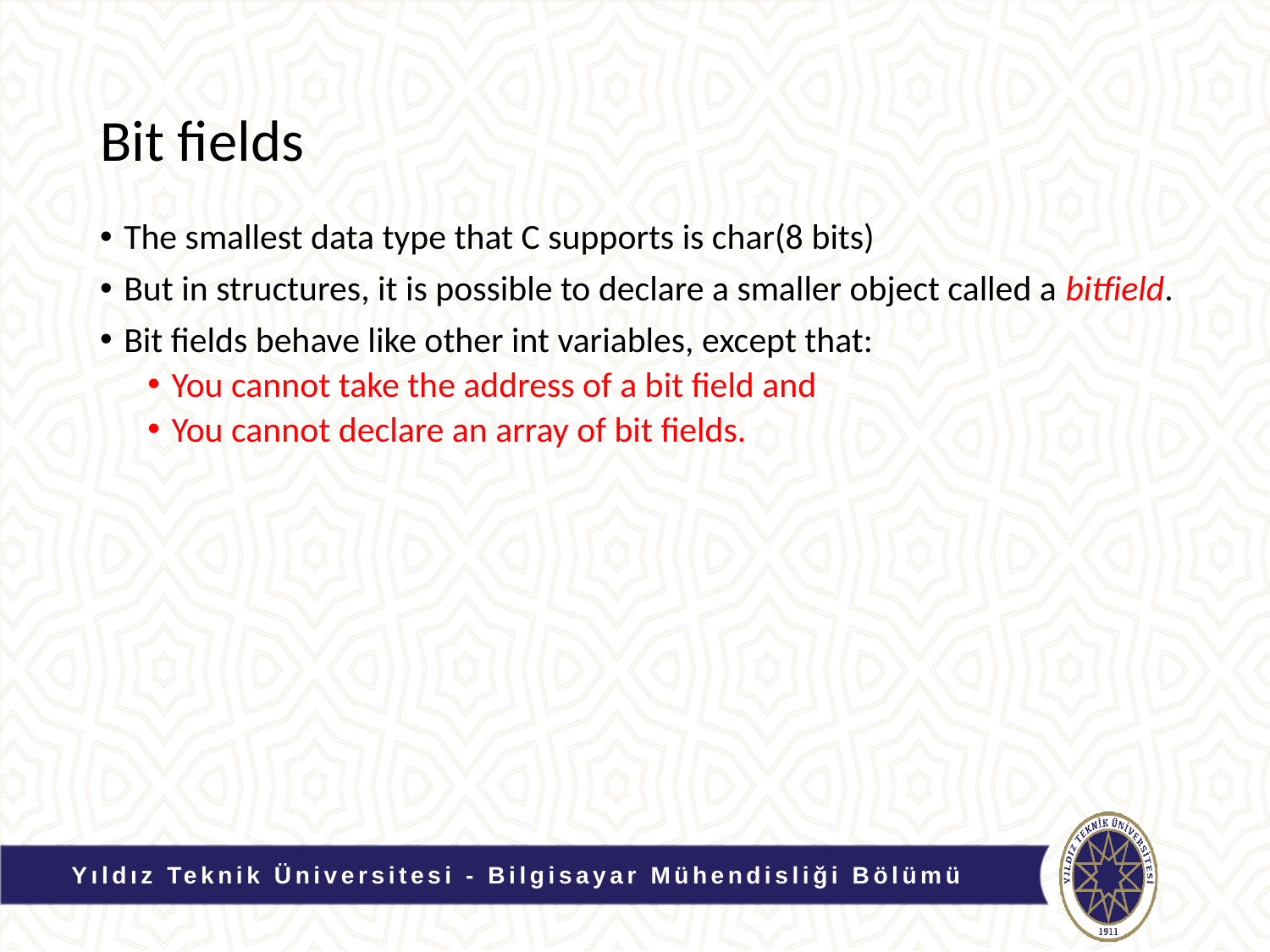

# Bit fields
The smallest data type that C supports is char(8 bits)
But in structures, it is possible to declare a smaller object called a bitfield.
Bit fields behave like other int variables, except that:
You cannot take the address of a bit field and
You cannot declare an array of bit fields.
Yıldız Teknik Üniversitesi - Bilgisayar Mühendisliği Bölümü